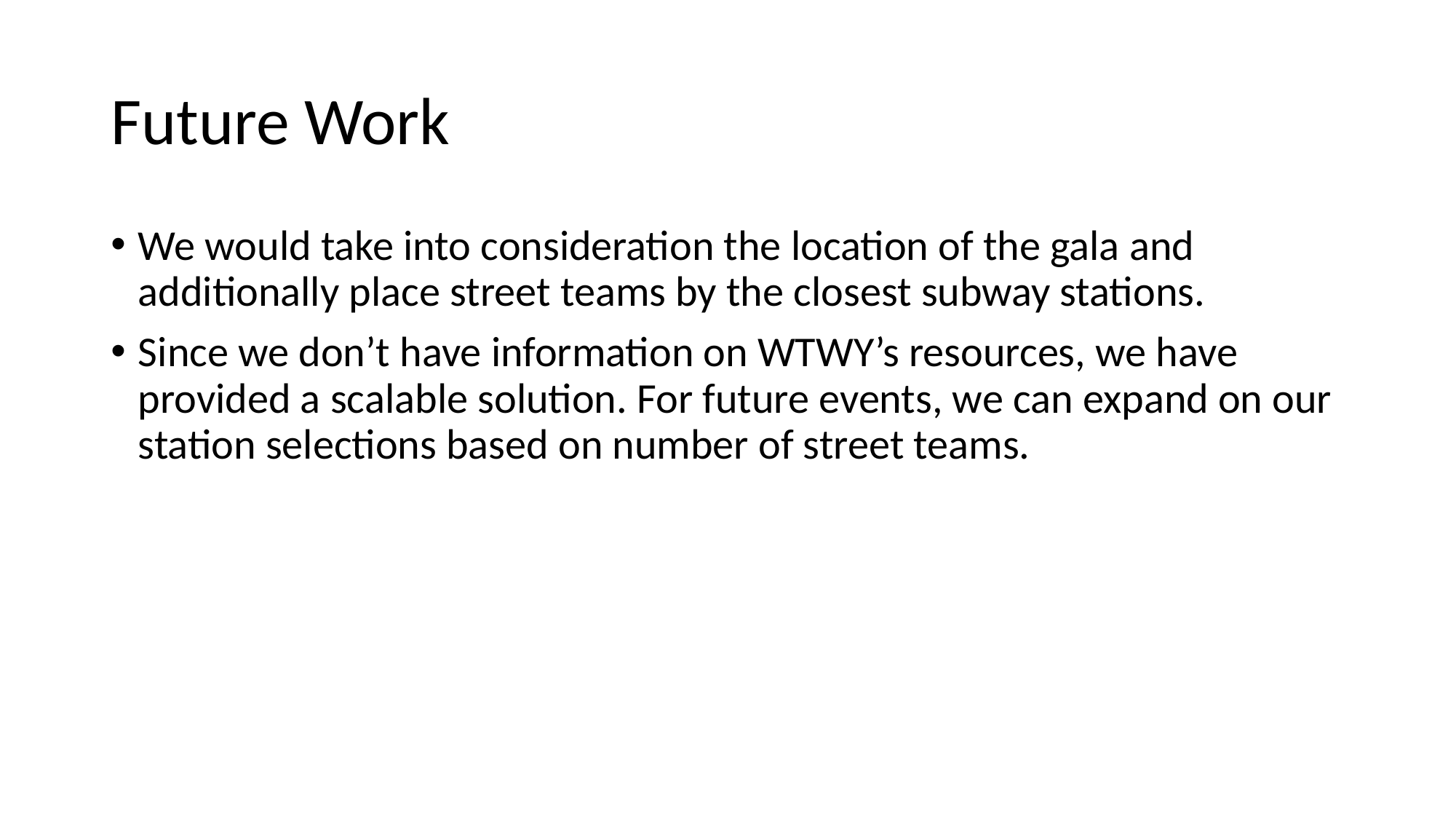

# Future Work
We would take into consideration the location of the gala and additionally place street teams by the closest subway stations.
Since we don’t have information on WTWY’s resources, we have provided a scalable solution. For future events, we can expand on our station selections based on number of street teams.